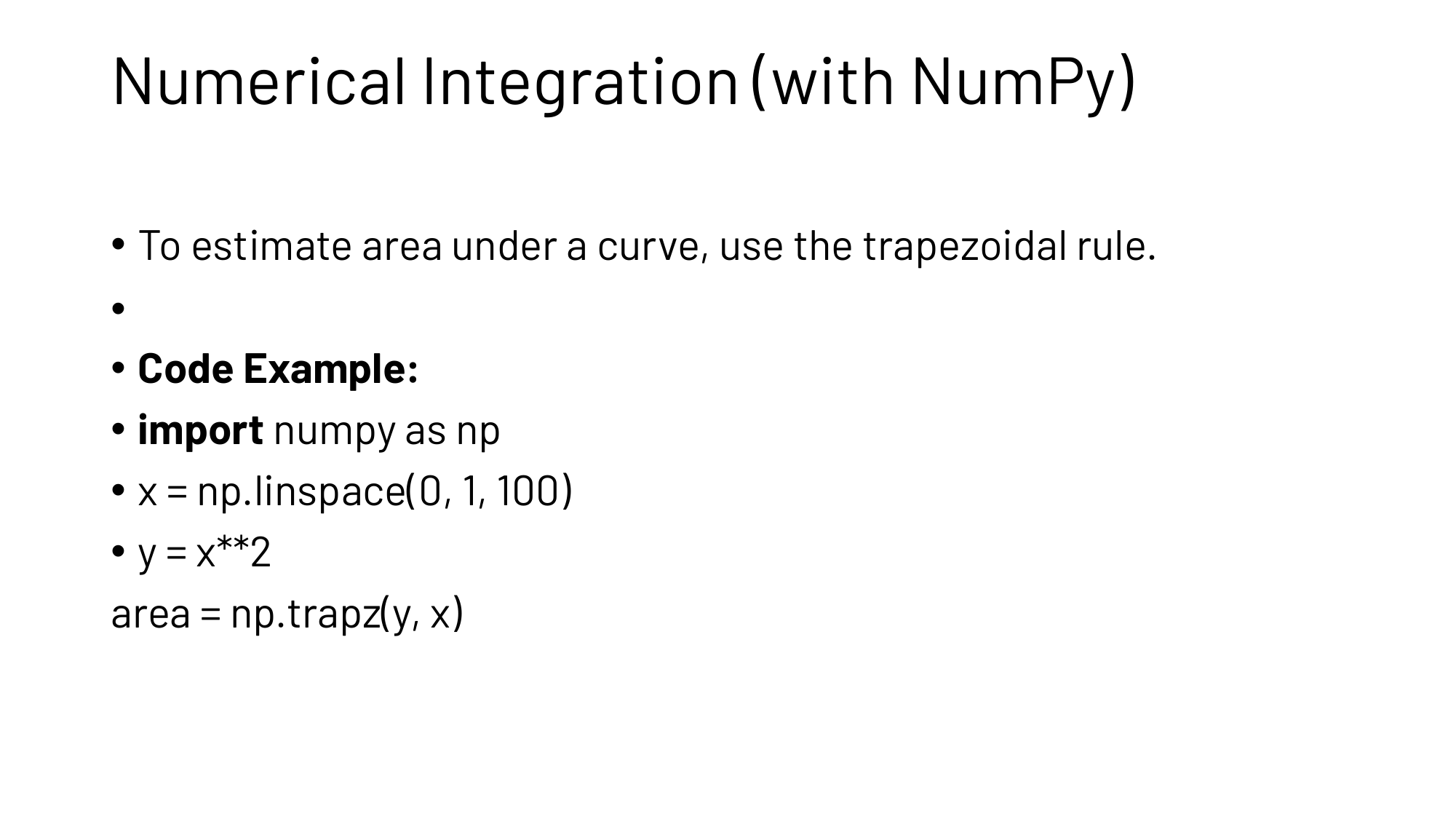

# Numerical Integration (with NumPy)
To estimate area under a curve, use the trapezoidal rule.

Code Example:
import numpy as np
x = np.linspace(0, 1, 100)
y = x**2
area = np.trapz(y, x)